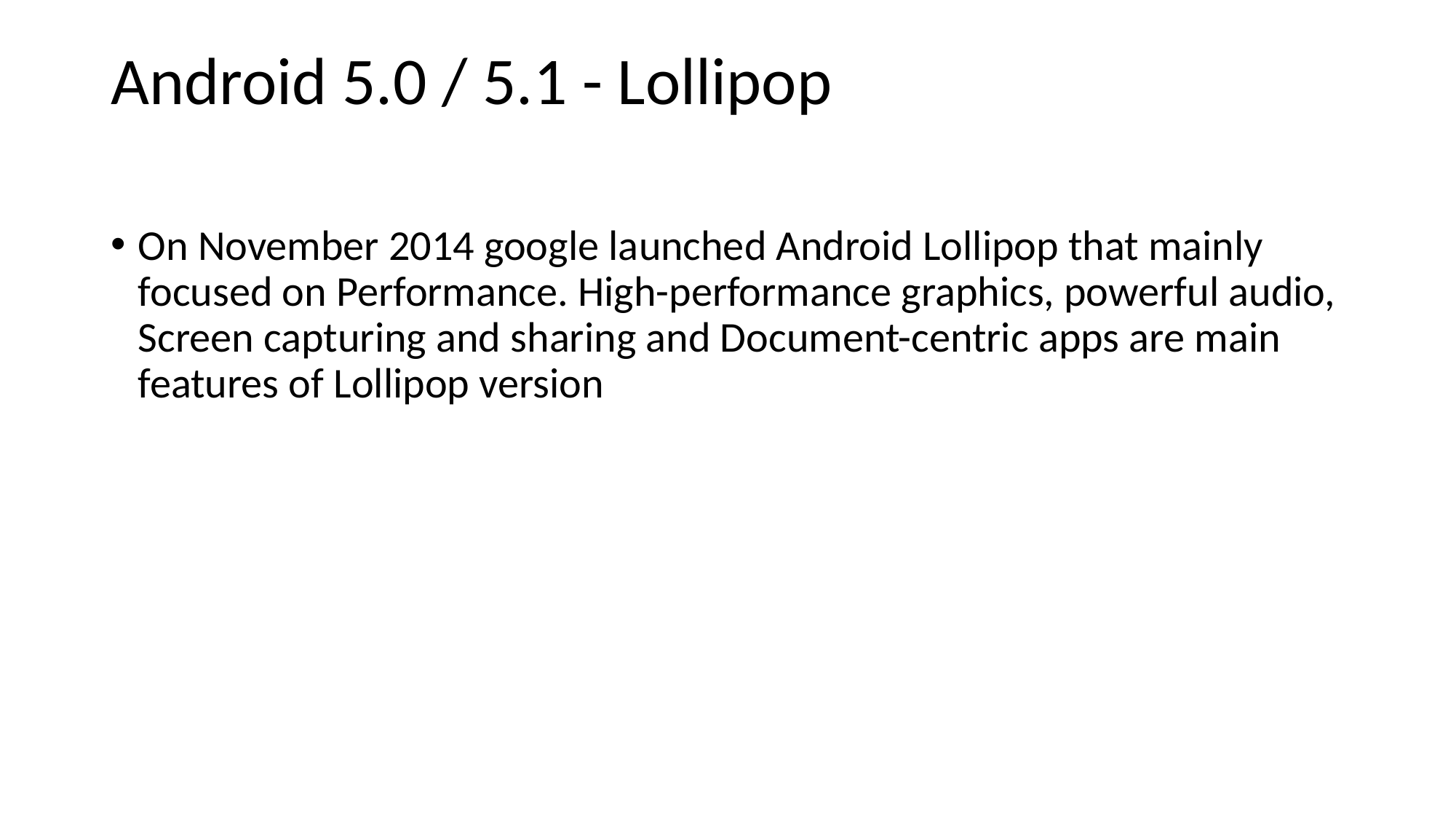

# Android 5.0 / 5.1 - Lollipop
On November 2014 google launched Android Lollipop that mainly focused on Performance. High-performance graphics, powerful audio, Screen capturing and sharing and Document-centric apps are main features of Lollipop version